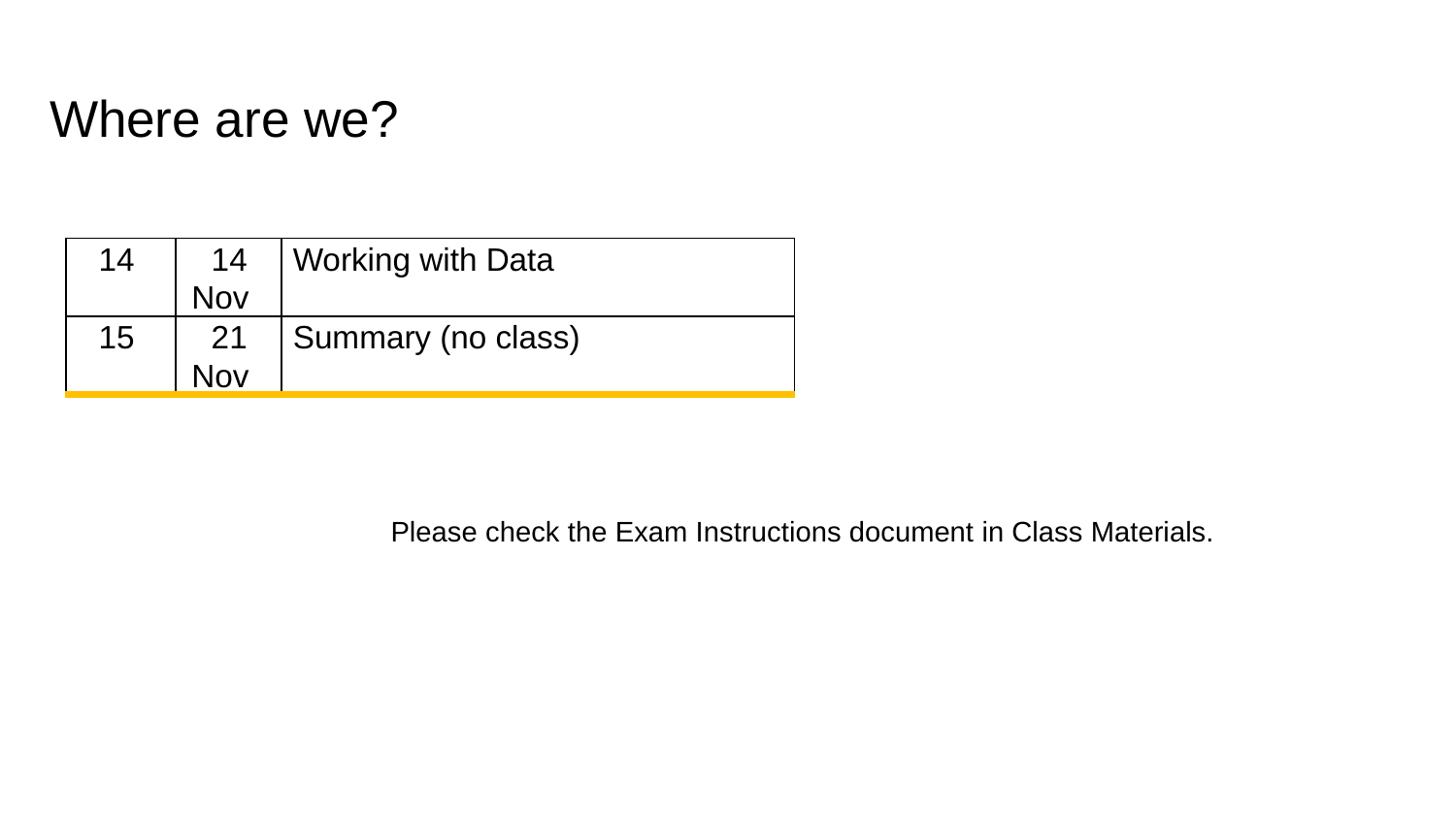

# Where are we?
| 14 | 14 Nov | Working with Data |
| --- | --- | --- |
| 15 | 21 Nov | Summary (no class) |
Please check the Exam Instructions document in Class Materials.